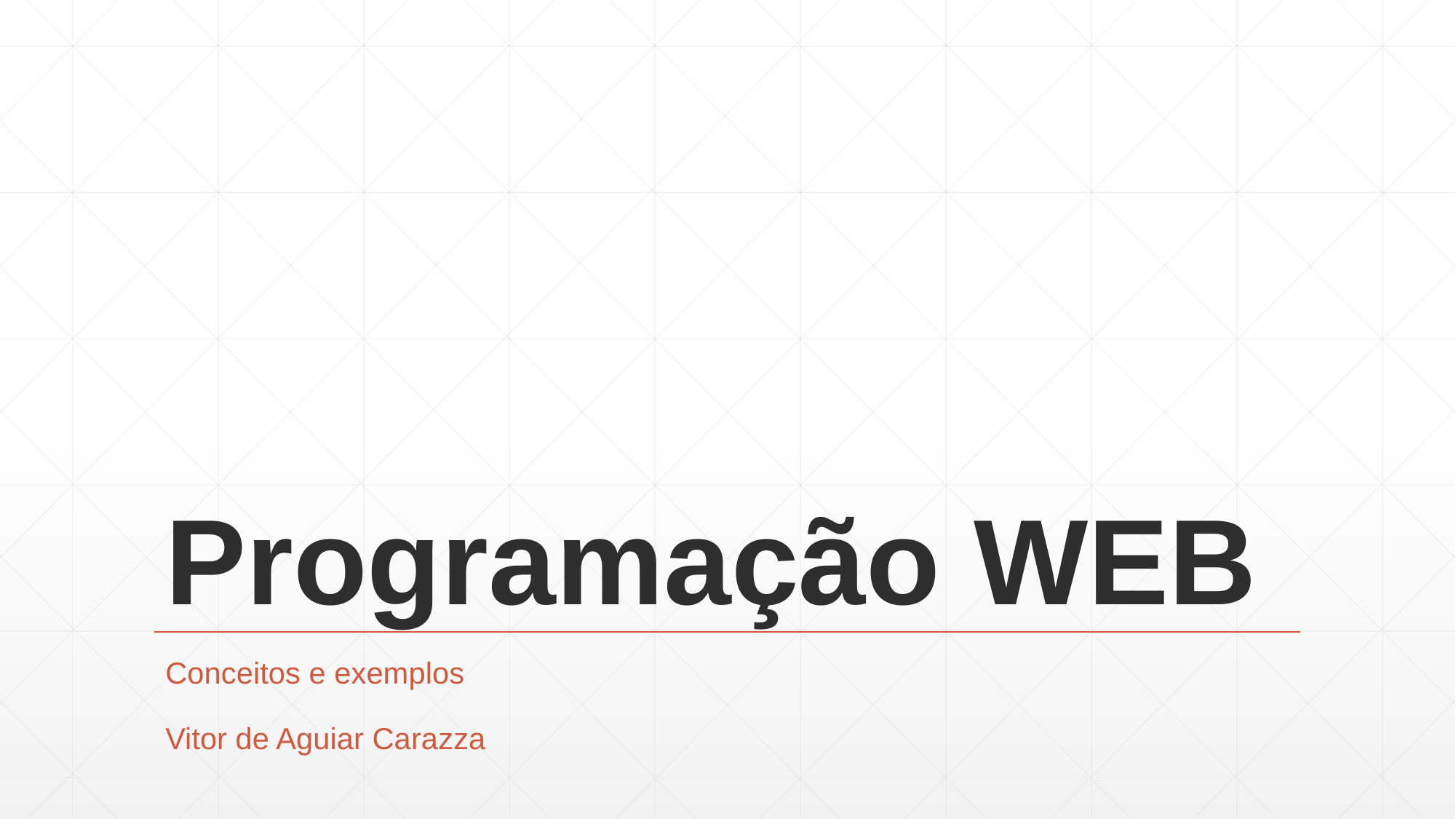

# Programação WEB
Conceitos e exemplos

Vitor de Aguiar Carazza